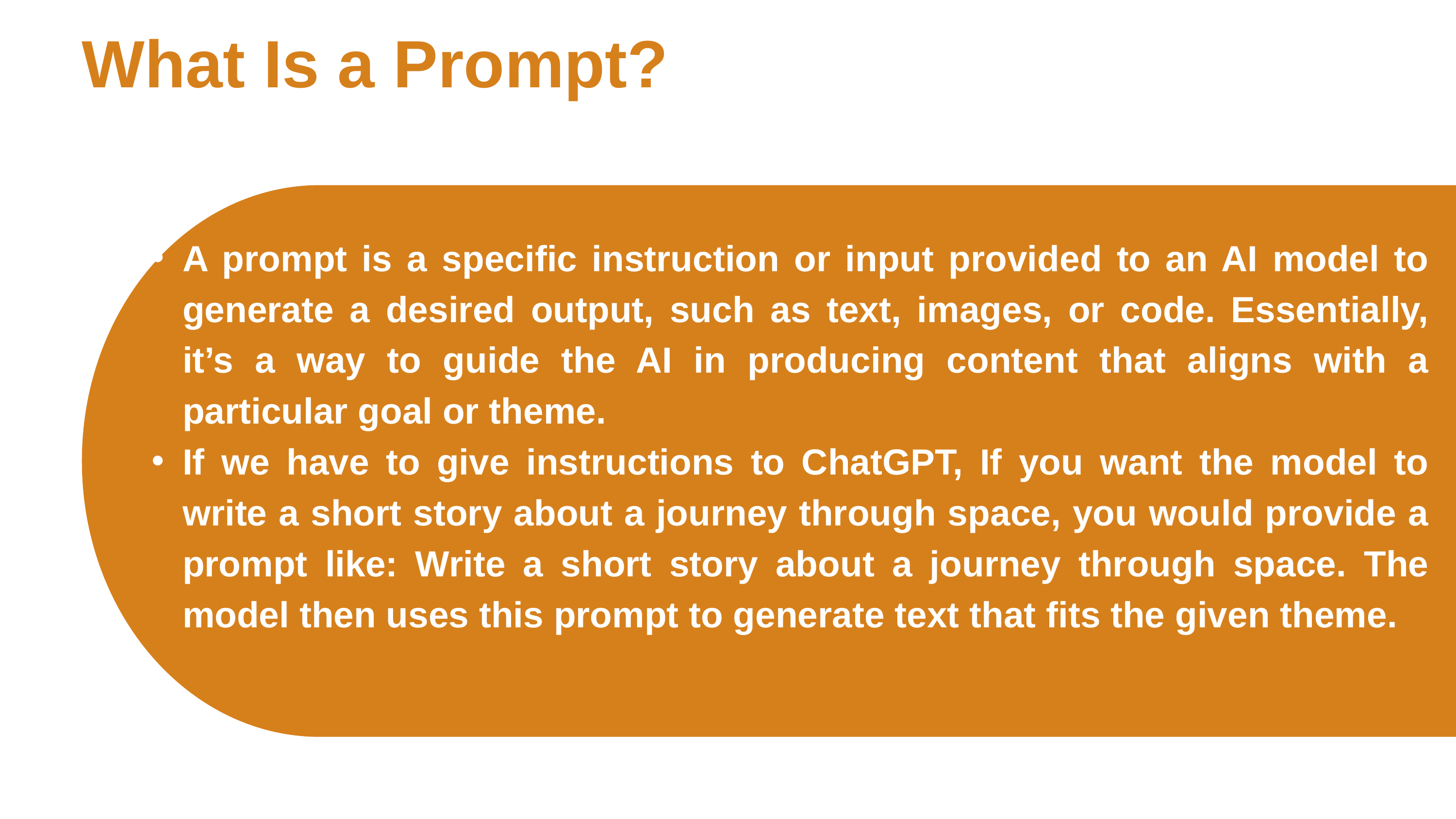

What Is a Prompt?

A prompt is a specific instruction or input provided to an AI model to generate a desired output, such as text, images, or code. Essentially, it’s a way to guide the AI in producing content that aligns with a particular goal or theme.
If we have to give instructions to ChatGPT, If you want the model to write a short story about a journey through space, you would provide a prompt like: Write a short story about a journey through space. The model then uses this prompt to generate text that fits the given theme.